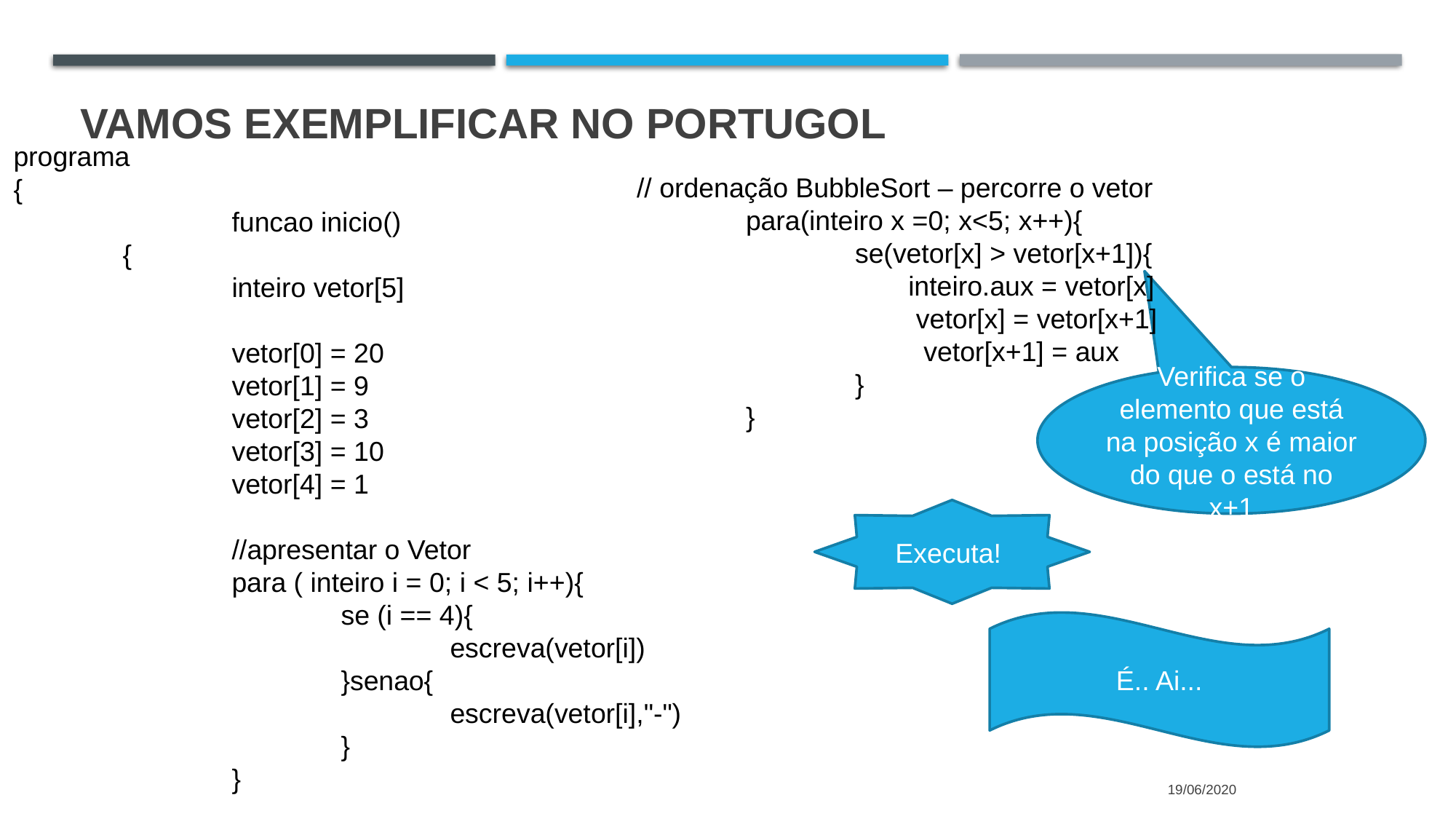

# Vamos exemplificar no portugol
programa
{
		funcao inicio()
	{
		inteiro vetor[5]

		vetor[0] = 20
		vetor[1] = 9
		vetor[2] = 3
		vetor[3] = 10
		vetor[4] = 1

		//apresentar o Vetor
		para ( inteiro i = 0; i < 5; i++){
			se (i == 4){
				escreva(vetor[i])
			}senao{
				escreva(vetor[i],"-")
			}
		}
// ordenação BubbleSort – percorre o vetor
	para(inteiro x =0; x<5; x++){
		se(vetor[x] > vetor[x+1]){
		       inteiro.aux = vetor[x]
		        vetor[x] = vetor[x+1]
		         vetor[x+1] = aux
		}
	}
Verifica se o elemento que está na posição x é maior do que o está no x+1
Executa!
É.. Ai...
19/06/2020